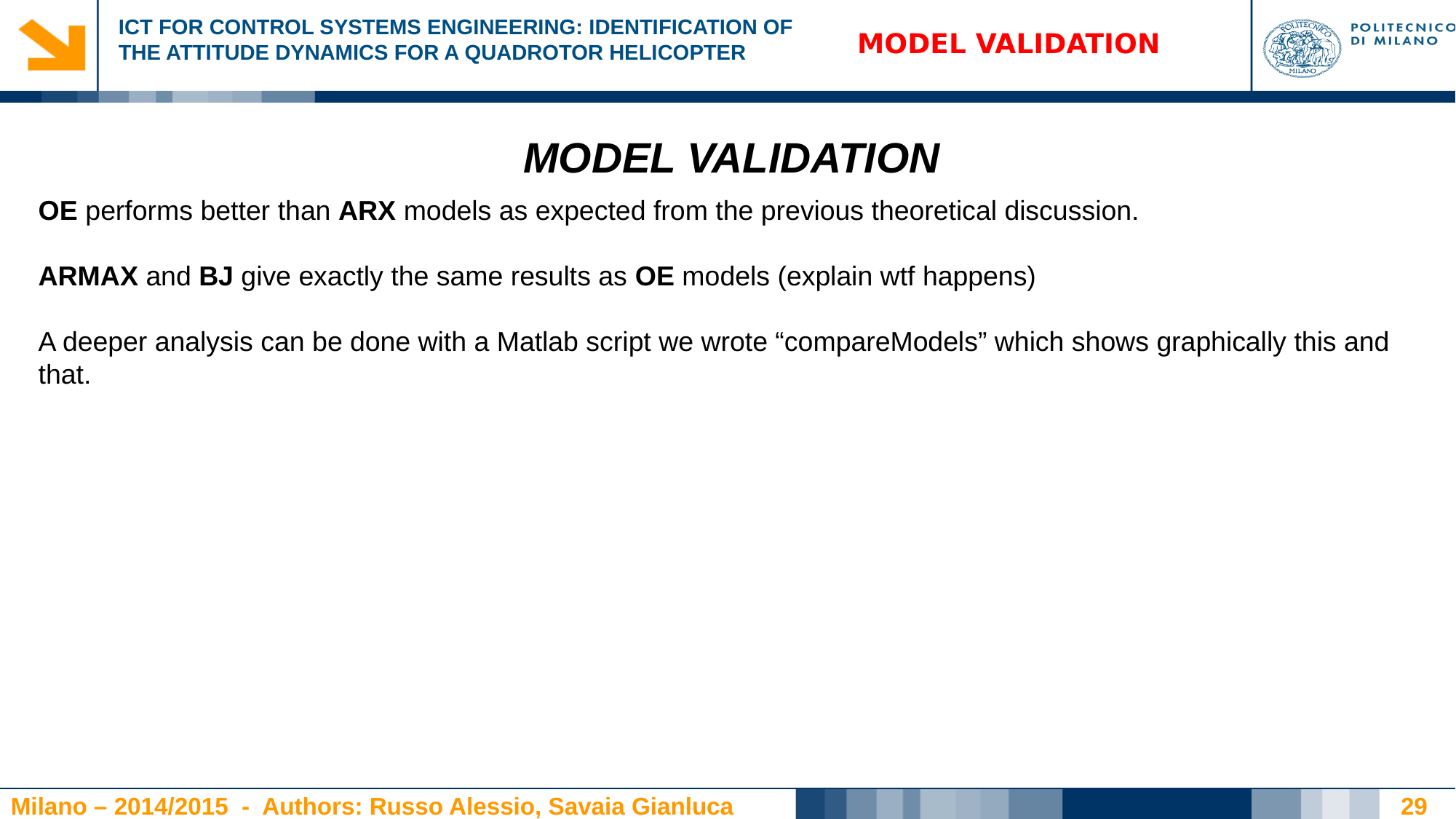

MODEL VALIDATION
MODEL VALIDATION
OE performs better than ARX models as expected from the previous theoretical discussion.

ARMAX and BJ give exactly the same results as OE models (explain wtf happens)

A deeper analysis can be done with a Matlab script we wrote “compareModels” which shows graphically this and that.
29